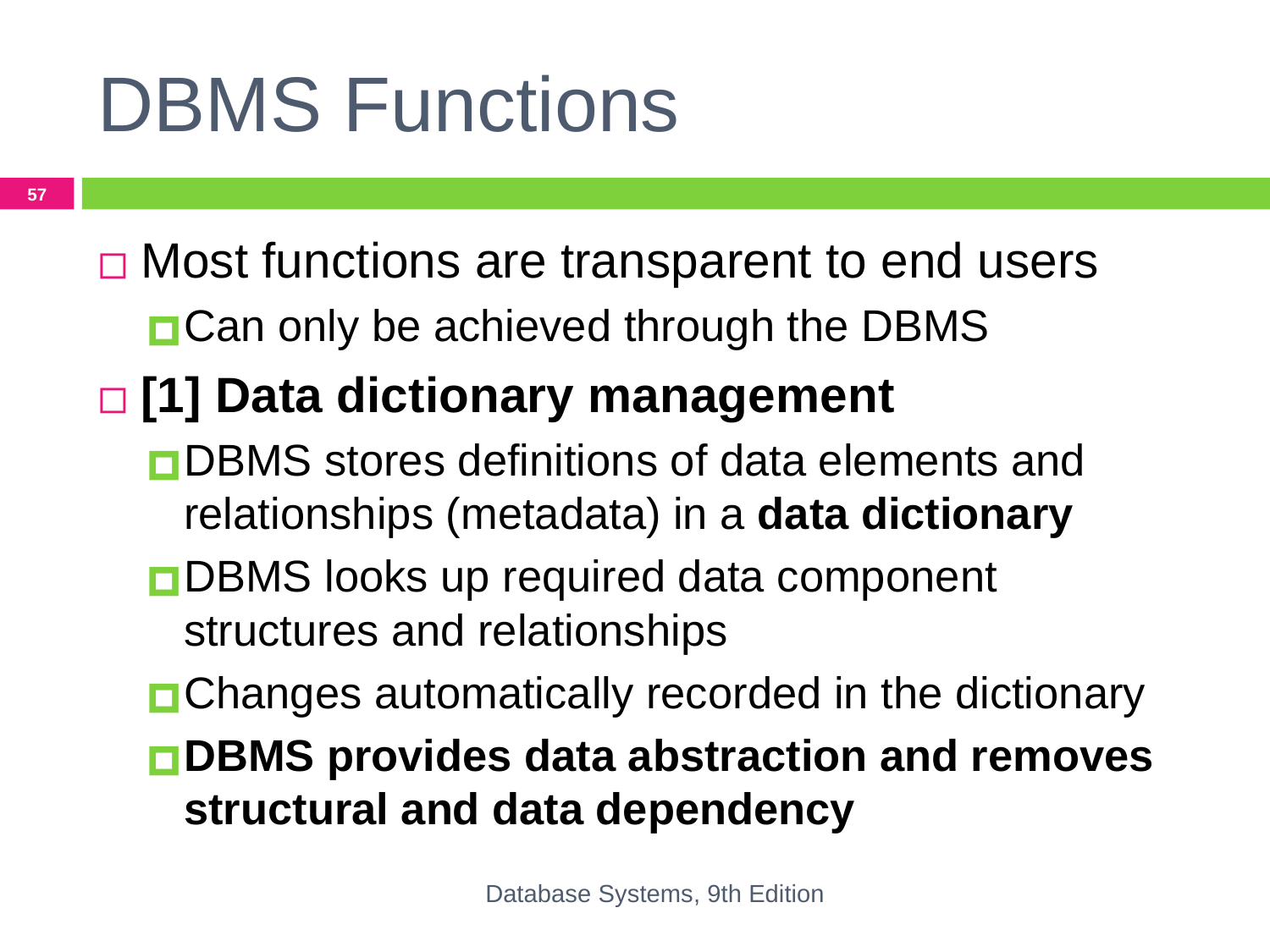

# DBMS Functions
57
Most functions are transparent to end users
Can only be achieved through the DBMS
[1] Data dictionary management
DBMS stores definitions of data elements and relationships (metadata) in a data dictionary
DBMS looks up required data component structures and relationships
Changes automatically recorded in the dictionary
DBMS provides data abstraction and removes structural and data dependency
Database Systems, 9th Edition